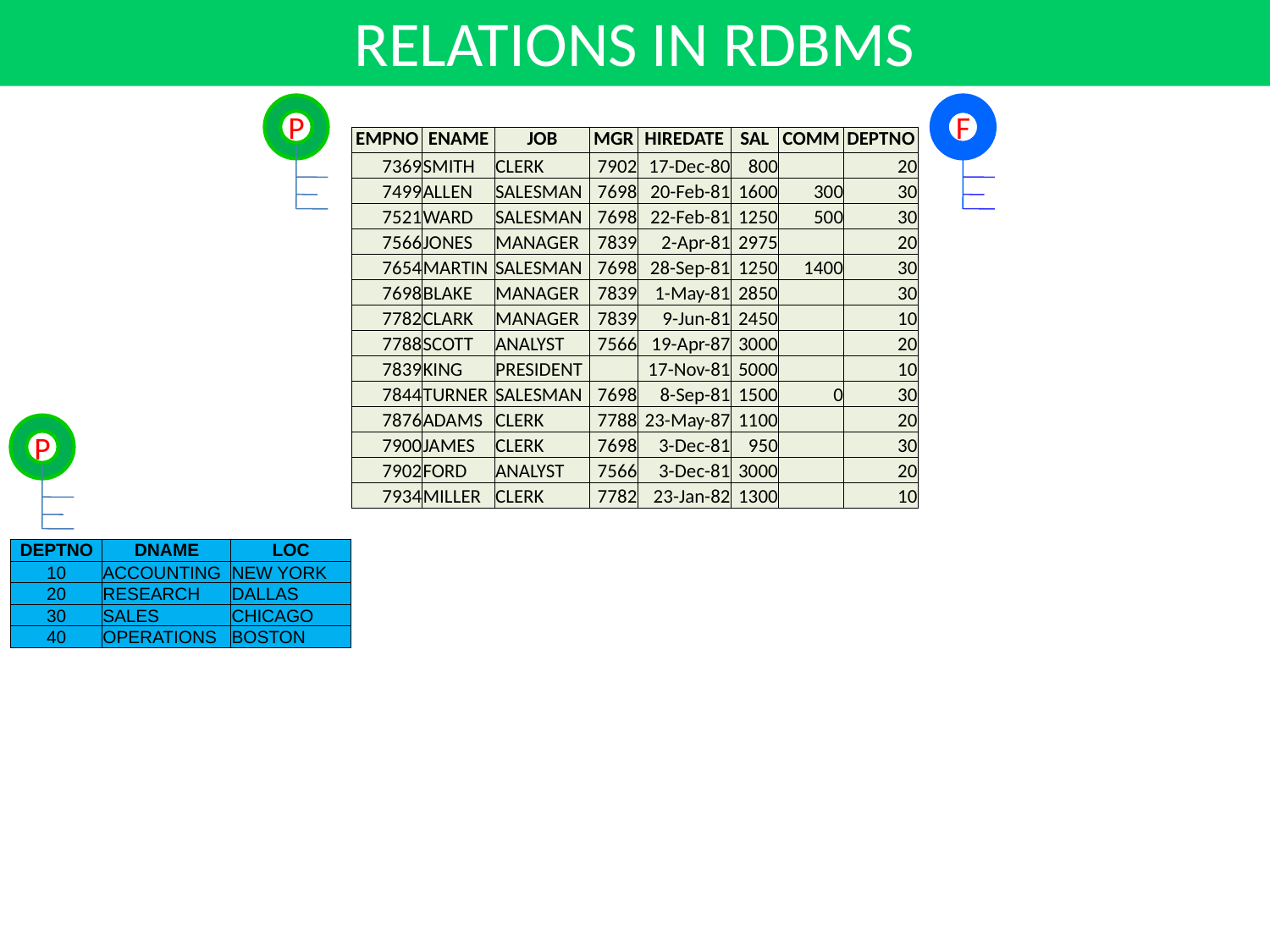

RELATIONS IN RDBMS
P
F
| EMPNO | ENAME | JOB | MGR | HIREDATE | SAL | COMM | DEPTNO |
| --- | --- | --- | --- | --- | --- | --- | --- |
| 7369 | SMITH | CLERK | 7902 | 17-Dec-80 | 800 |  | 20 |
| 7499 | ALLEN | SALESMAN | 7698 | 20-Feb-81 | 1600 | 300 | 30 |
| 7521 | WARD | SALESMAN | 7698 | 22-Feb-81 | 1250 | 500 | 30 |
| 7566 | JONES | MANAGER | 7839 | 2-Apr-81 | 2975 |  | 20 |
| 7654 | MARTIN | SALESMAN | 7698 | 28-Sep-81 | 1250 | 1400 | 30 |
| 7698 | BLAKE | MANAGER | 7839 | 1-May-81 | 2850 |  | 30 |
| 7782 | CLARK | MANAGER | 7839 | 9-Jun-81 | 2450 |  | 10 |
| 7788 | SCOTT | ANALYST | 7566 | 19-Apr-87 | 3000 |  | 20 |
| 7839 | KING | PRESIDENT |  | 17-Nov-81 | 5000 |  | 10 |
| 7844 | TURNER | SALESMAN | 7698 | 8-Sep-81 | 1500 | 0 | 30 |
| 7876 | ADAMS | CLERK | 7788 | 23-May-87 | 1100 |  | 20 |
| 7900 | JAMES | CLERK | 7698 | 3-Dec-81 | 950 |  | 30 |
| 7902 | FORD | ANALYST | 7566 | 3-Dec-81 | 3000 |  | 20 |
| 7934 | MILLER | CLERK | 7782 | 23-Jan-82 | 1300 |  | 10 |
P
| DEPTNO | DNAME | LOC |
| --- | --- | --- |
| 10 | ACCOUNTING | NEW YORK |
| 20 | RESEARCH | DALLAS |
| 30 | SALES | CHICAGO |
| 40 | OPERATIONS | BOSTON |